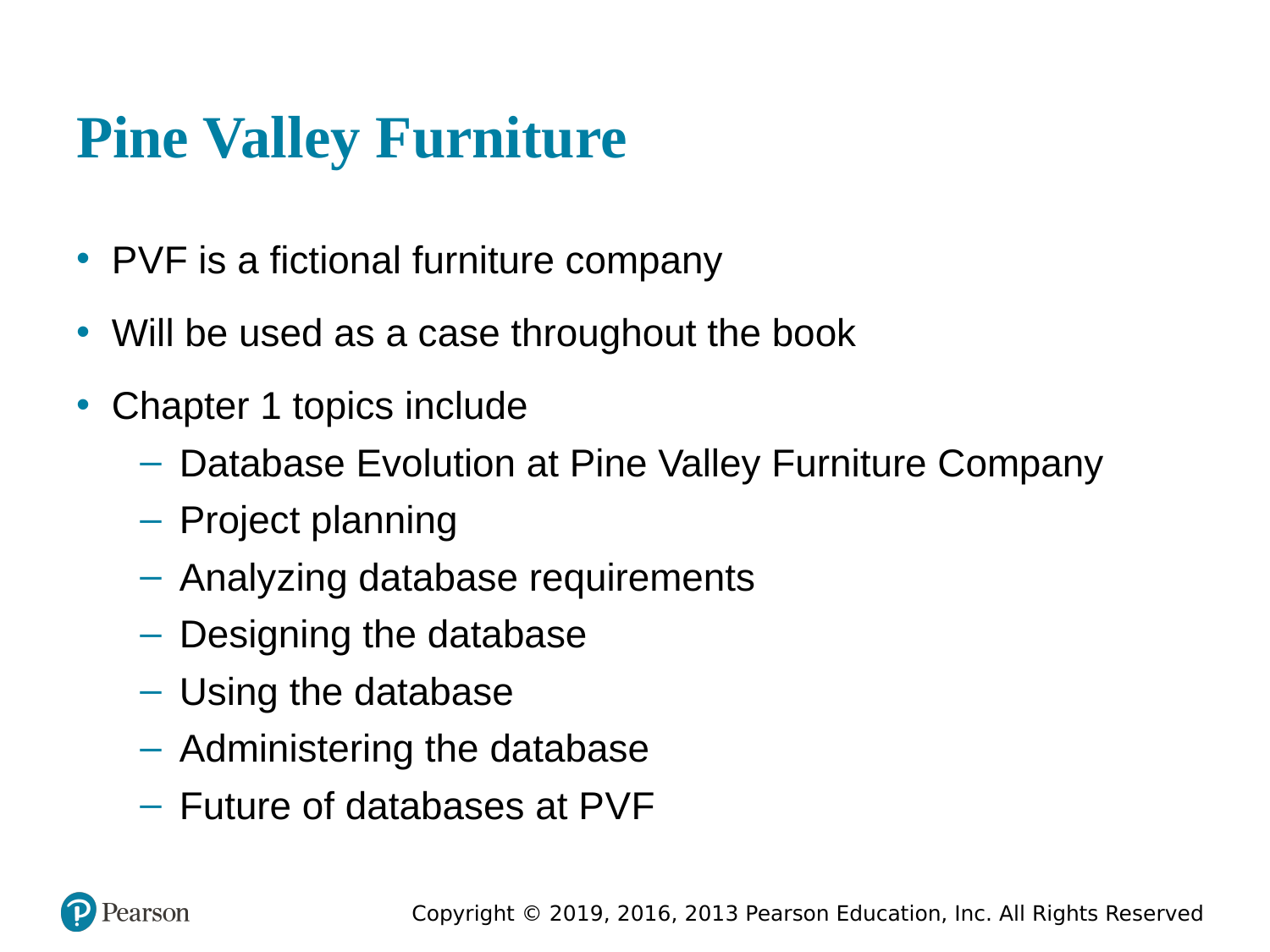

# Pine Valley Furniture
P V F is a fictional furniture company
Will be used as a case throughout the book
Chapter 1 topics include
Database Evolution at Pine Valley Furniture Company
Project planning
Analyzing database requirements
Designing the database
Using the database
Administering the database
Future of databases at P V F